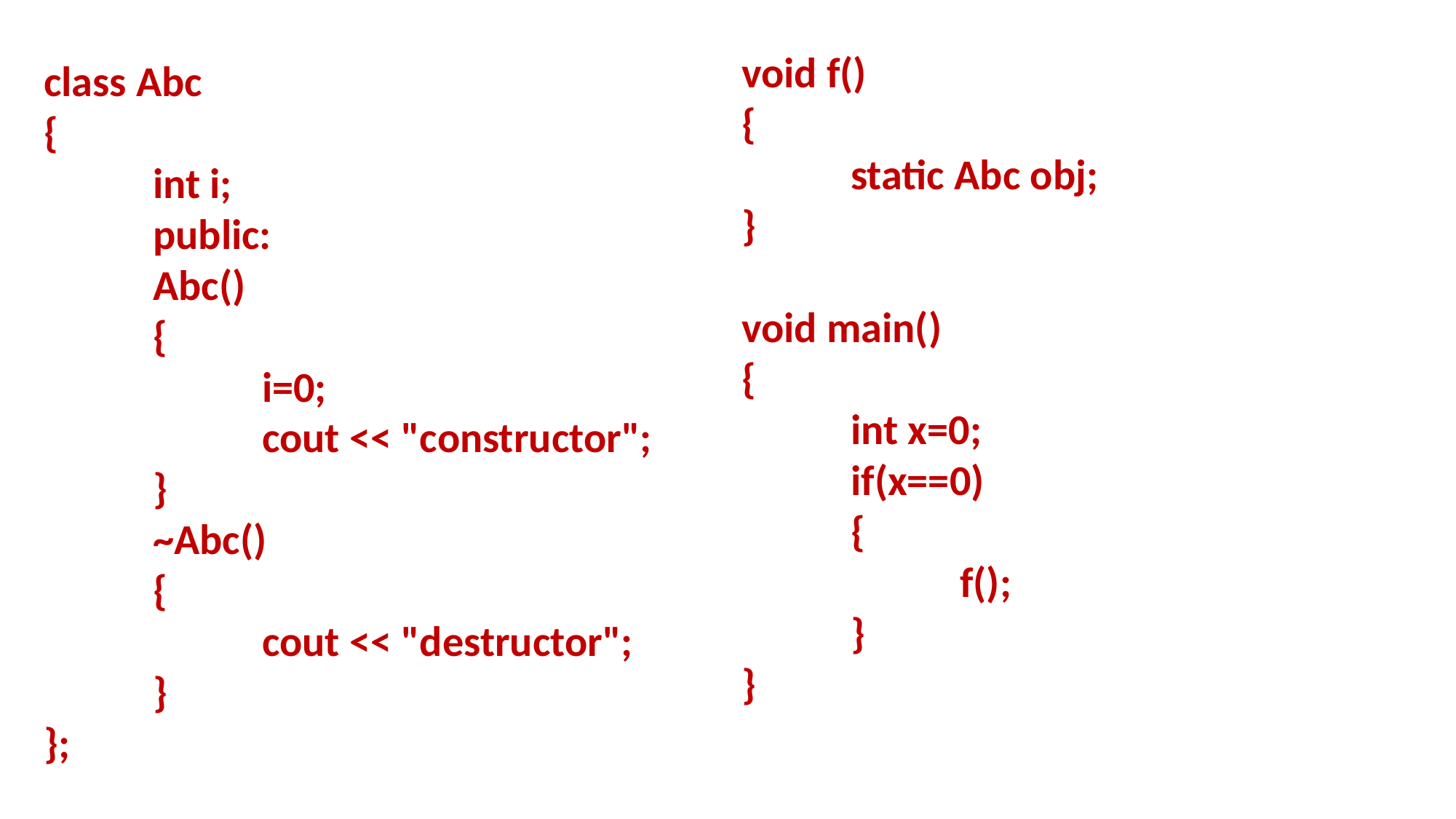

void f()
{
	static Abc obj;
}

void main()
{
	int x=0;
	if(x==0)
	{
		f();
	}
}
class Abc
{
	int i;
	public:
	Abc()
	{
		i=0;
		cout << "constructor";
	}
	~Abc()
	{
		cout << "destructor";
	}
};